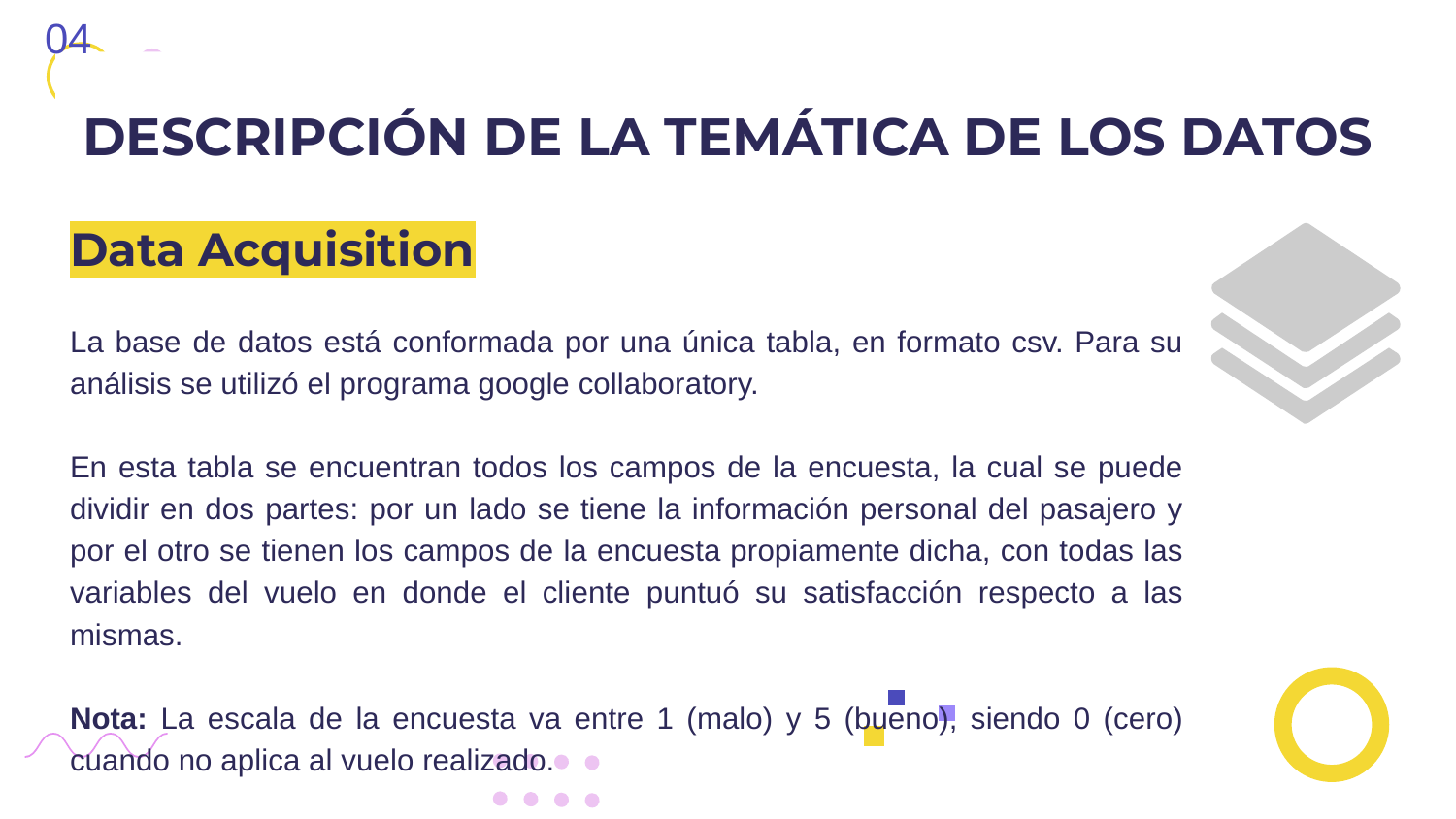

04
# DESCRIPCIÓN DE LA TEMÁTICA DE LOS DATOS
Data Acquisition

La base de datos está conformada por una única tabla, en formato csv. Para su análisis se utilizó el programa google collaboratory.

En esta tabla se encuentran todos los campos de la encuesta, la cual se puede dividir en dos partes: por un lado se tiene la información personal del pasajero y por el otro se tienen los campos de la encuesta propiamente dicha, con todas las variables del vuelo en donde el cliente puntuó su satisfacción respecto a las mismas.

Nota: La escala de la encuesta va entre 1 (malo) y 5 (bueno), siendo 0 (cero) cuando no aplica al vuelo realizado.